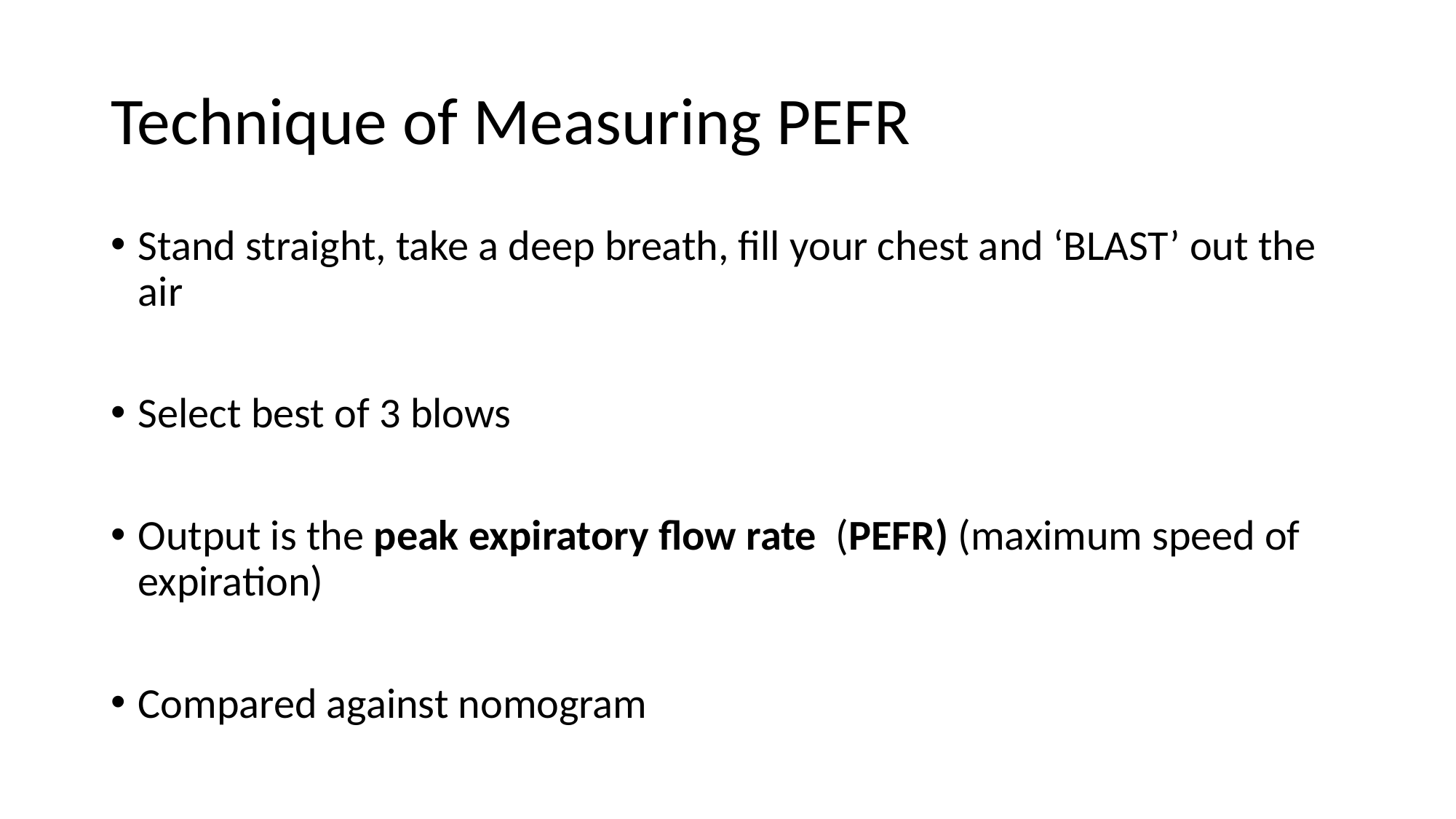

# Technique of Measuring PEFR
Stand straight, take a deep breath, fill your chest and ‘BLAST’ out the air

Select best of 3 blows

Output is the peak expiratory flow rate  (PEFR) (maximum speed of expiration)

Compared against nomogram